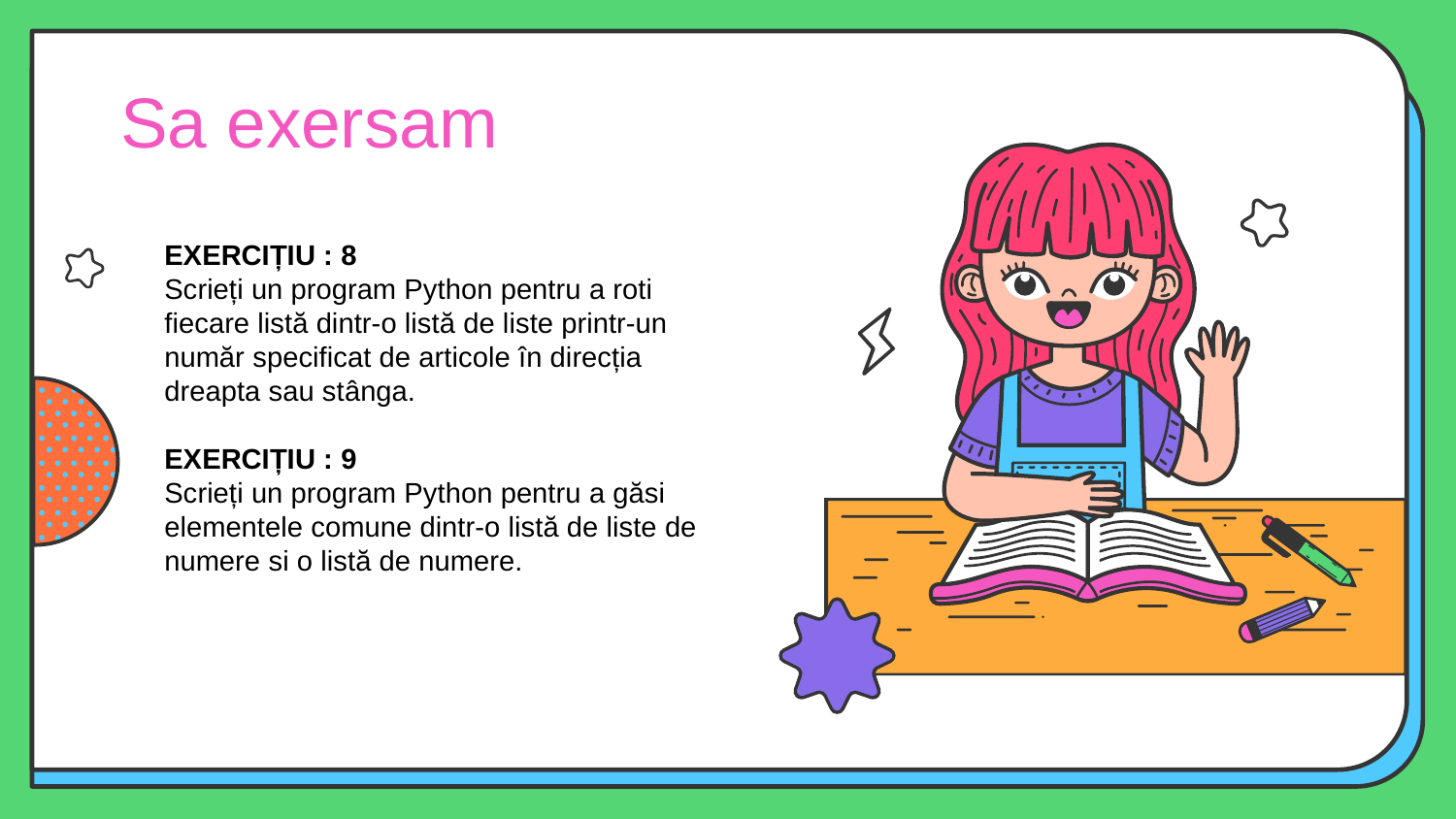

# Sa exersam

EXERCIȚIU : 8
Scrieți un program Python pentru a roti fiecare listă dintr-o listă de liste printr-un număr specificat de articole în direcția dreapta sau stânga.

EXERCIȚIU : 9
Scrieți un program Python pentru a găsi elementele comune dintr-o listă de liste de numere si o listă de numere.